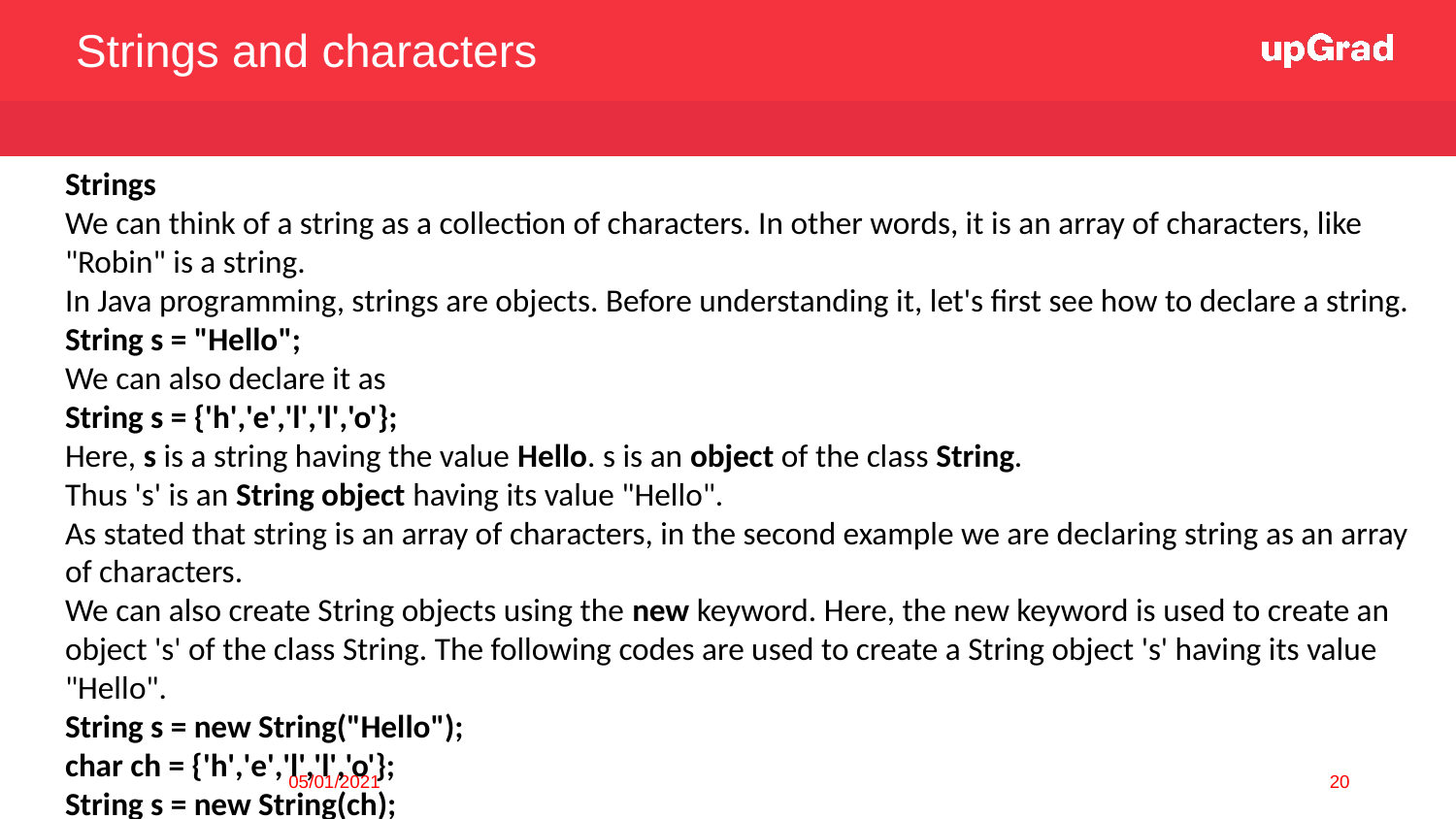

Strings and characters

Strings
We can think of a string as a collection of characters. In other words, it is an array of characters, like "Robin" is a string.
In Java programming, strings are objects. Before understanding it, let's first see how to declare a string.
String s = "Hello";
We can also declare it as
String s = {'h','e','l','l','o'};
Here, s is a string having the value Hello. s is an object of the class String.
Thus 's' is an String object having its value "Hello".
As stated that string is an array of characters, in the second example we are declaring string as an array of characters.
We can also create String objects using the new keyword. Here, the new keyword is used to create an object 's' of the class String. The following codes are used to create a String object 's' having its value "Hello".
String s = new String("Hello");
char ch = {'h','e','l','l','o'};
String s = new String(ch);

20
05/01/2021